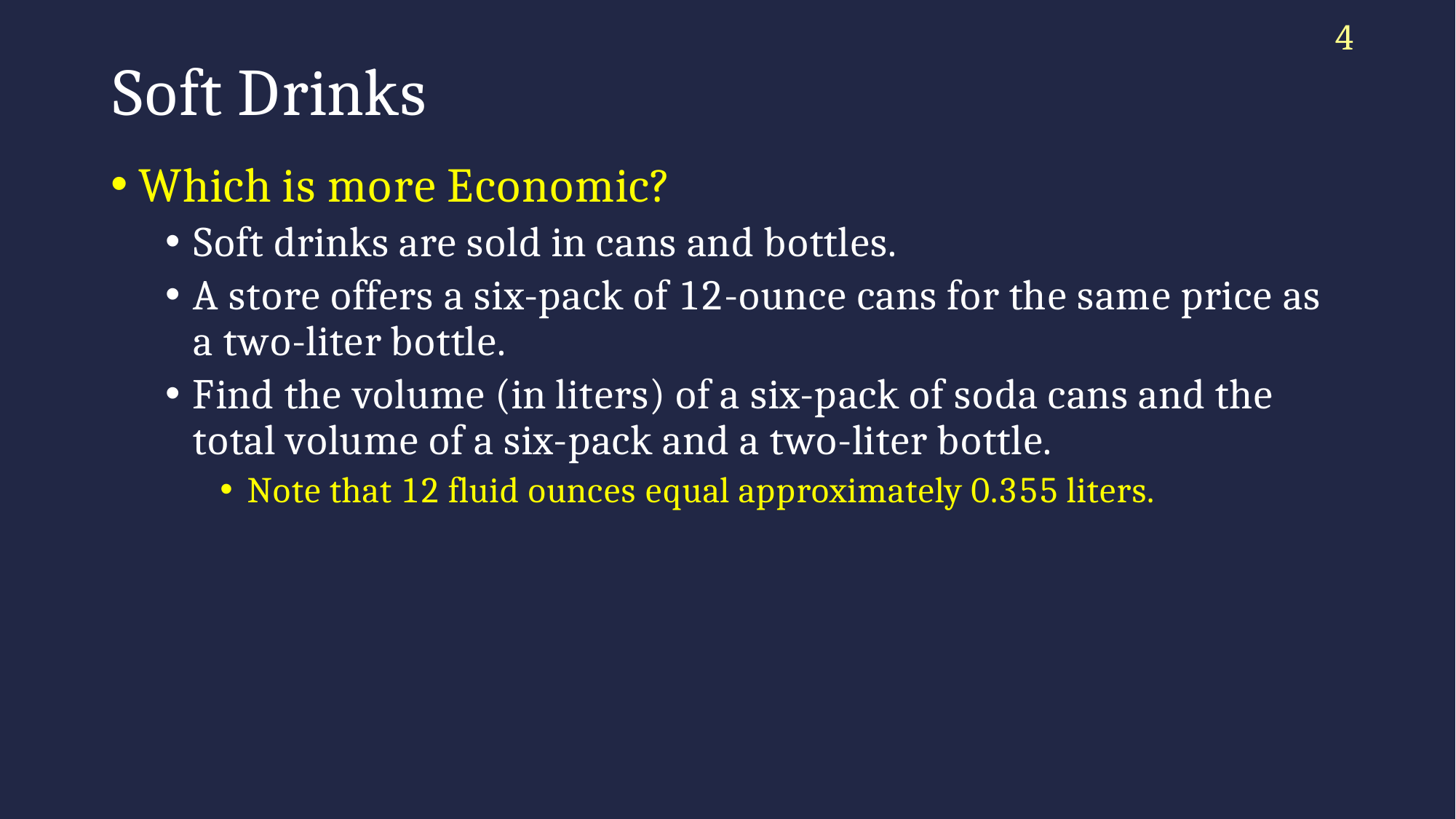

4
# Soft Drinks
Which is more Economic?
Soft drinks are sold in cans and bottles.
A store offers a six-pack of 12-ounce cans for the same price as a two-liter bottle.
Find the volume (in liters) of a six-pack of soda cans and the total volume of a six-pack and a two-liter bottle.
Note that 12 fluid ounces equal approximately 0.355 liters.